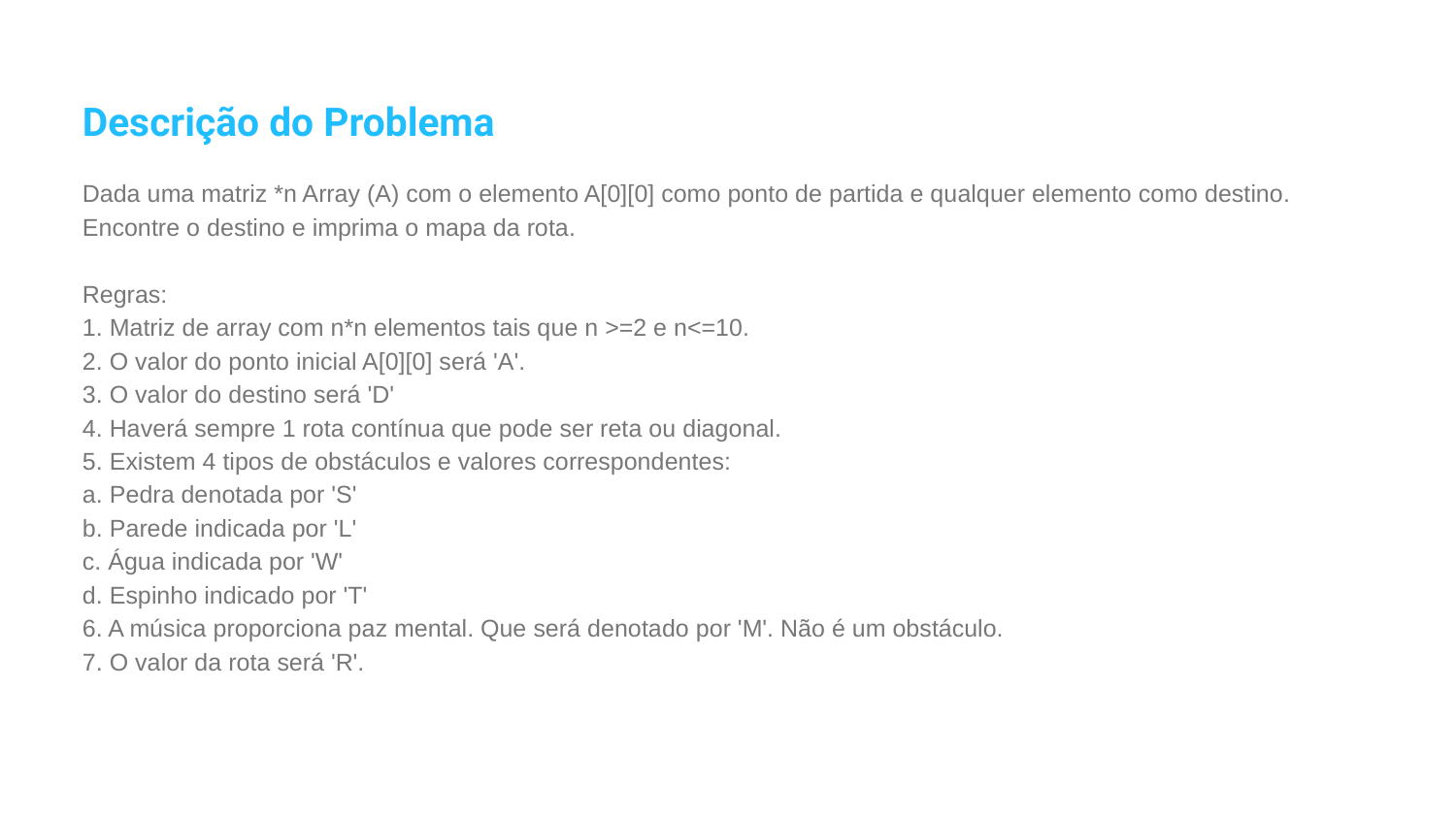

Descrição do Problema
Dada uma matriz *n Array (A) com o elemento A[0][0] como ponto de partida e qualquer elemento como destino.
Encontre o destino e imprima o mapa da rota.
Regras:
1. Matriz de array com n*n elementos tais que n >=2 e n<=10.
2. O valor do ponto inicial A[0][0] será 'A'.
3. O valor do destino será 'D'
4. Haverá sempre 1 rota contínua que pode ser reta ou diagonal.
5. Existem 4 tipos de obstáculos e valores correspondentes:
a. Pedra denotada por 'S'
b. Parede indicada por 'L'
c. Água indicada por 'W'
d. Espinho indicado por 'T'
6. A música proporciona paz mental. Que será denotado por 'M'. Não é um obstáculo.
7. O valor da rota será 'R'.